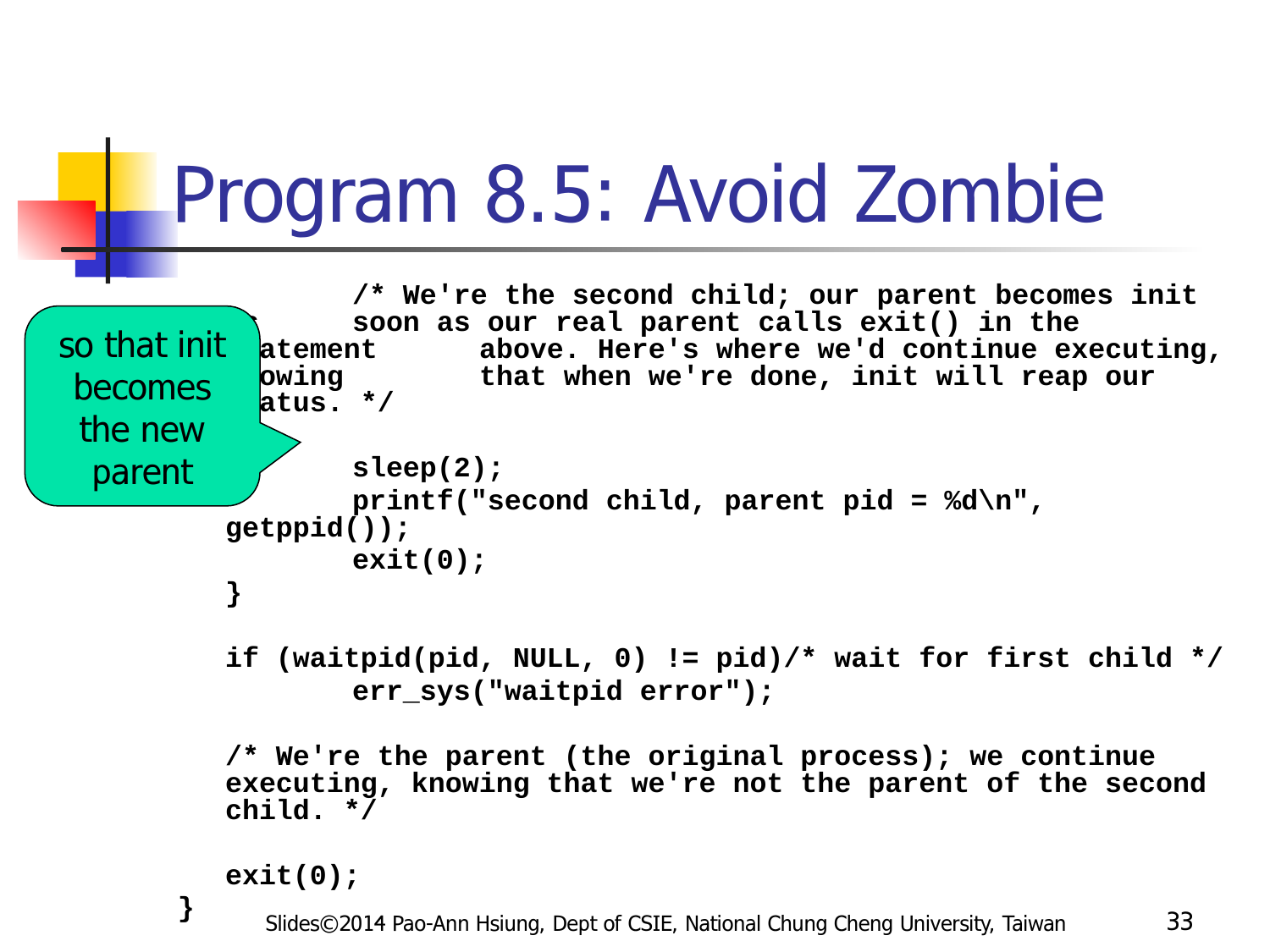

# Program 8.5: Avoid Zombie
		/* We're the second child; our parent becomes init as 	soon as our real parent calls exit() in the statement 	above. Here's where we'd continue executing, knowing 	that when we're done, init will reap our status. */

		sleep(2);
		printf("second child, parent pid = %d\n", getppid());
		exit(0);
	}

	if (waitpid(pid, NULL, 0) != pid)/* wait for first child */
		err_sys("waitpid error");

	/* We're the parent (the original process); we continue executing, knowing that we're not the parent of the second child. */

	exit(0);
}

so that init becomes the new parent
Slides©2014 Pao-Ann Hsiung, Dept of CSIE, National Chung Cheng University, Taiwan
33